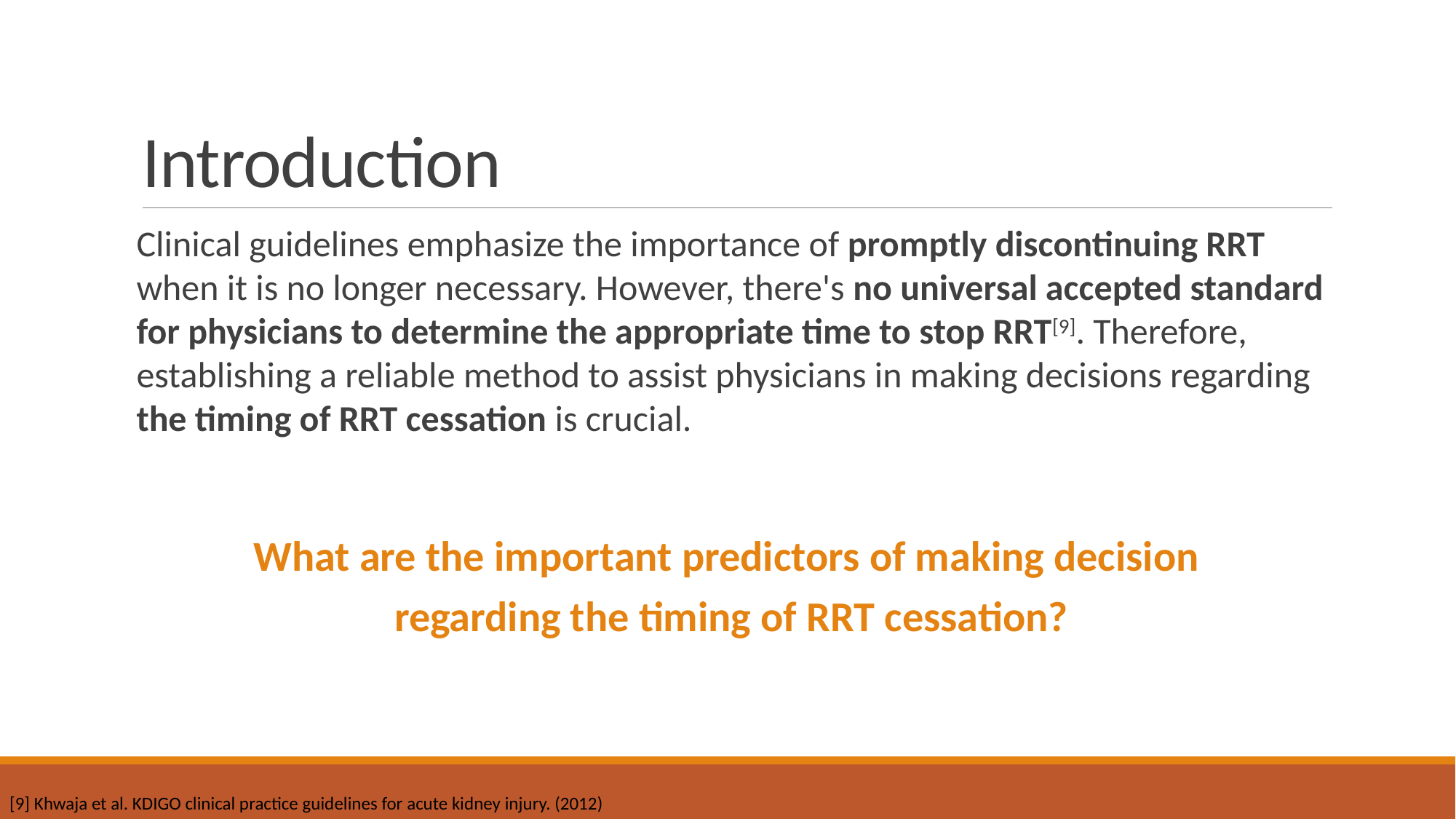

# Introduction
Clinical guidelines emphasize the importance of promptly discontinuing RRT when it is no longer necessary. However, there's no universal accepted standard for physicians to determine the appropriate time to stop RRT[9]. Therefore, establishing a reliable method to assist physicians in making decisions regarding the timing of RRT cessation is crucial.
What are the important predictors of making decision
regarding the timing of RRT cessation?
[9] Khwaja et al. KDIGO clinical practice guidelines for acute kidney injury. (2012)